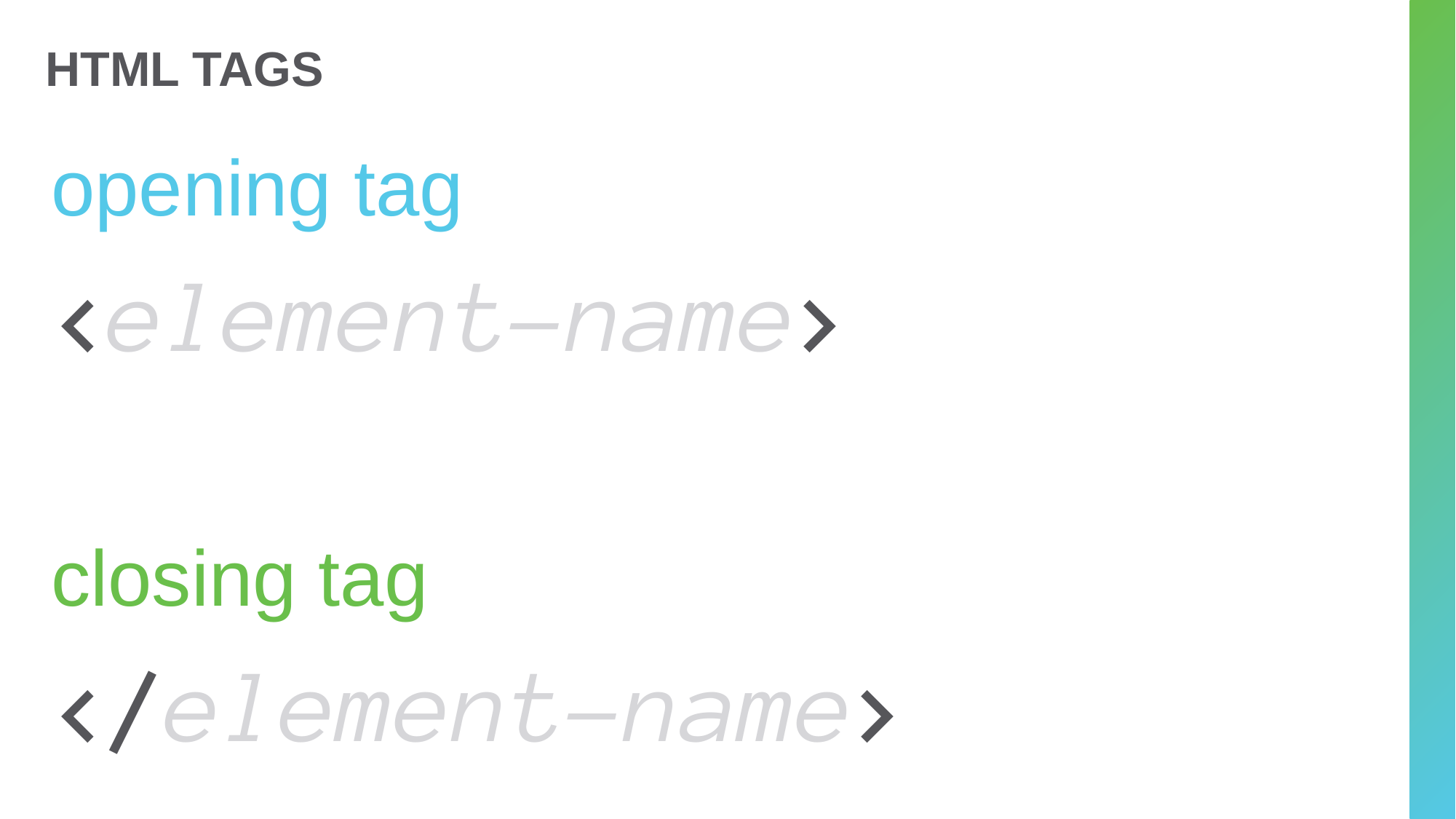

# HTML TAGS
opening tag
<element-name>

closing tag
</element-name>